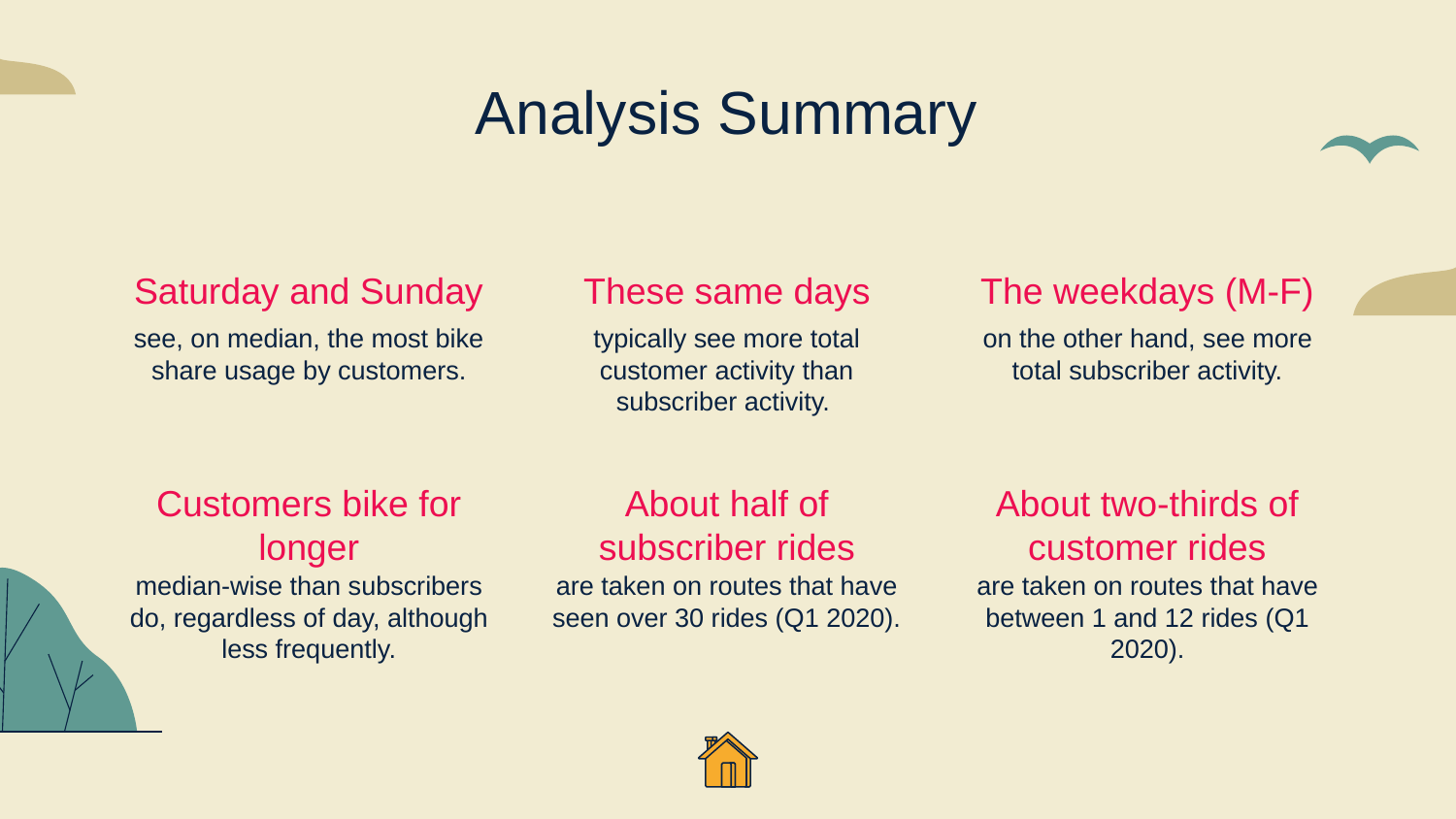

# Analysis Summary
Saturday and Sunday
These same days
The weekdays (M-F)
see, on median, the most bike share usage by customers.
typically see more total customer activity than subscriber activity.
on the other hand, see more total subscriber activity.
Customers bike for longer
About half of subscriber rides
About two-thirds of customer rides
median-wise than subscribers do, regardless of day, although less frequently.
are taken on routes that have seen over 30 rides (Q1 2020).
are taken on routes that have between 1 and 12 rides (Q1 2020).